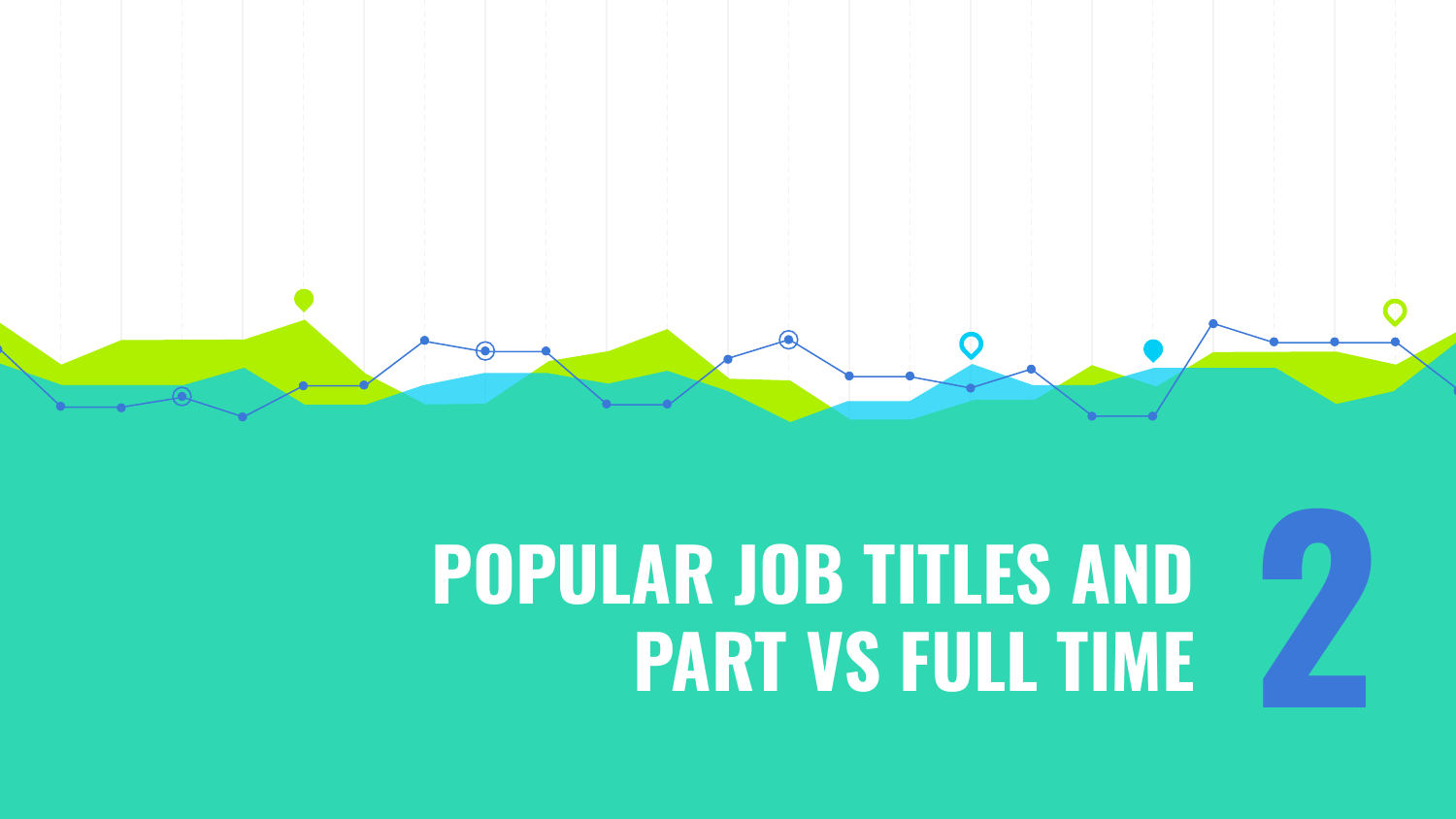

# POPULAR JOB TITLES AND PART VS FULL TIME
2